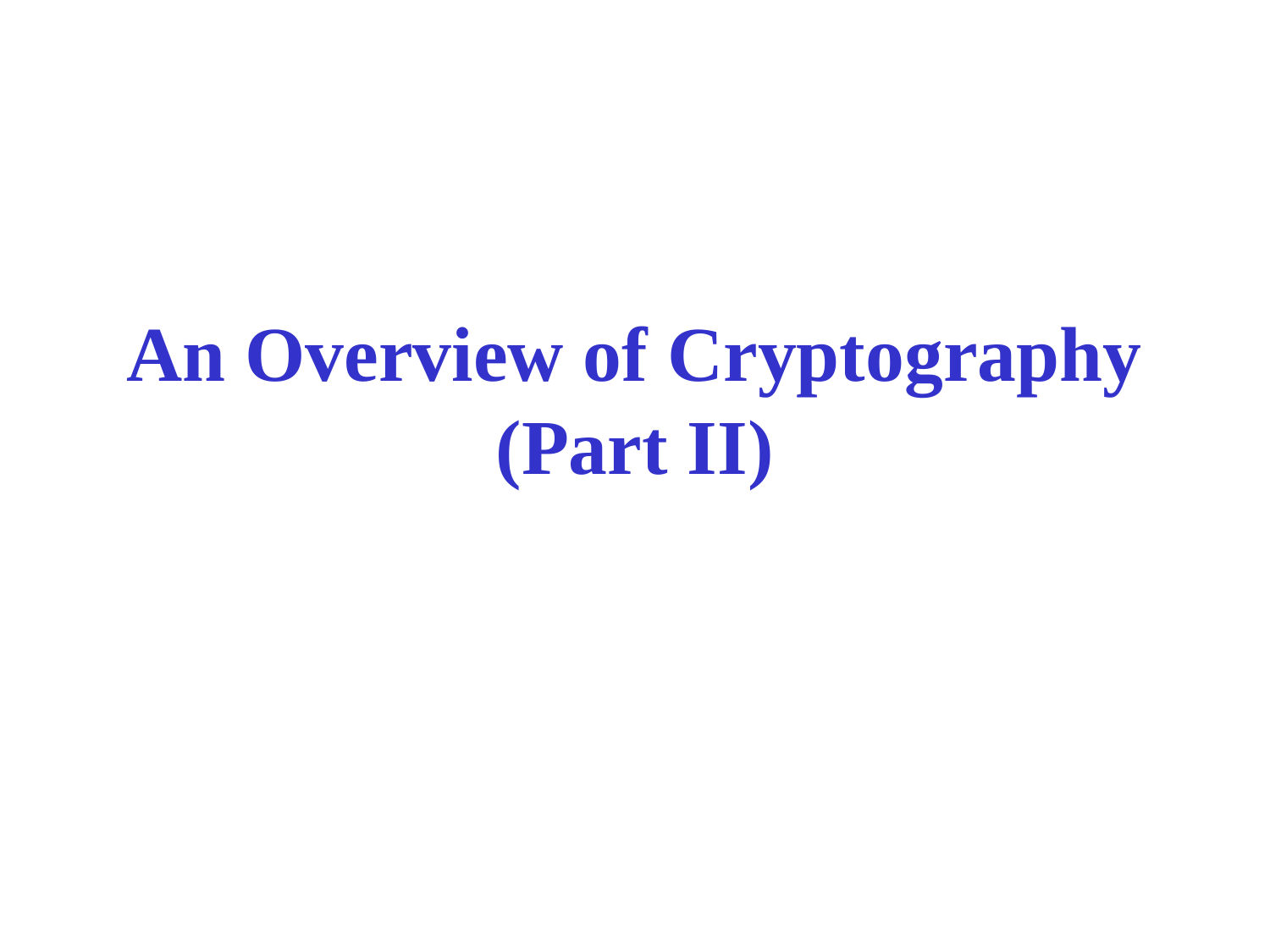

# An Overview of Cryptography (Part II)